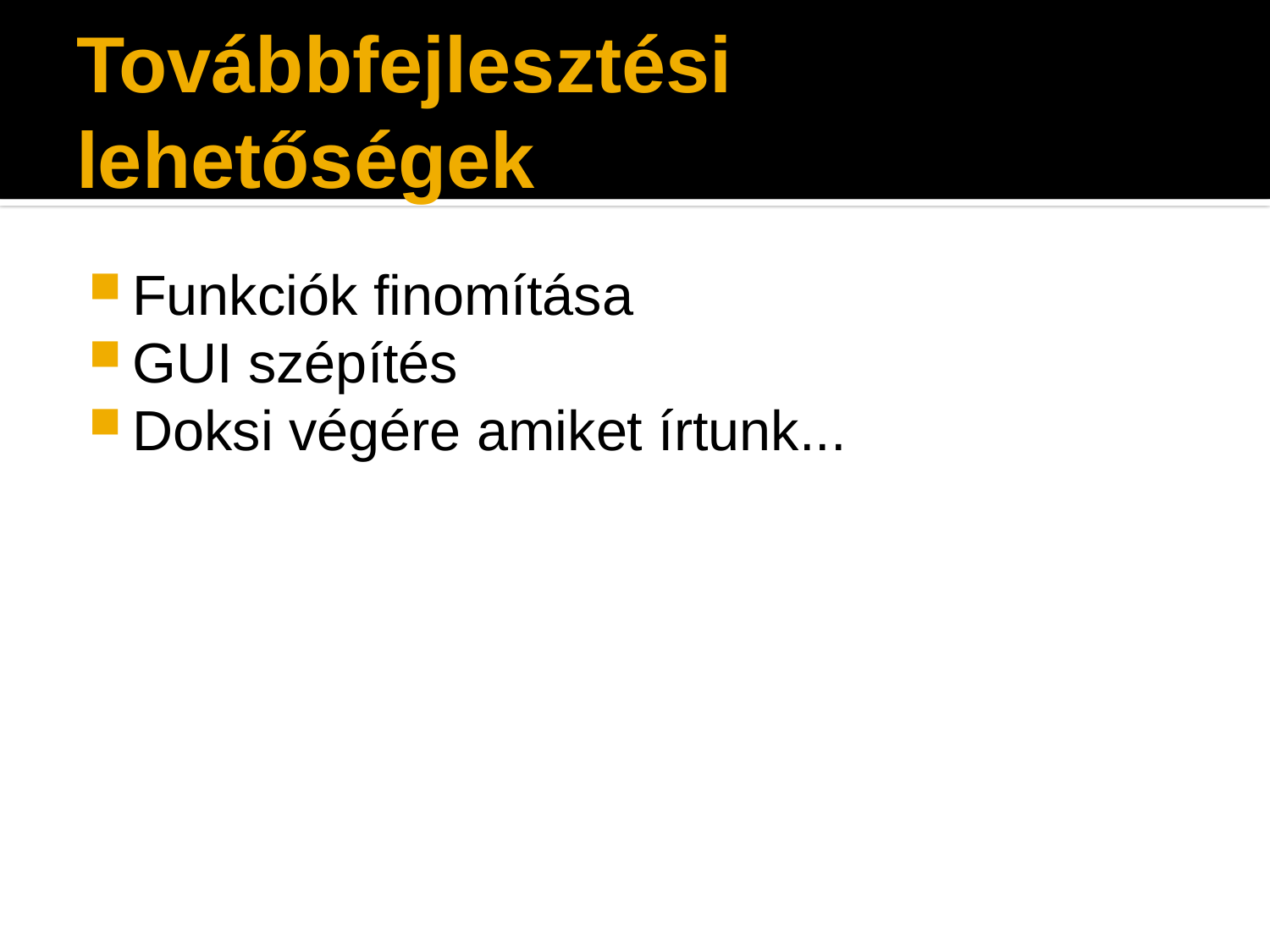

# Továbbfejlesztési lehetőségek
Funkciók finomítása
GUI szépítés
Doksi végére amiket írtunk...